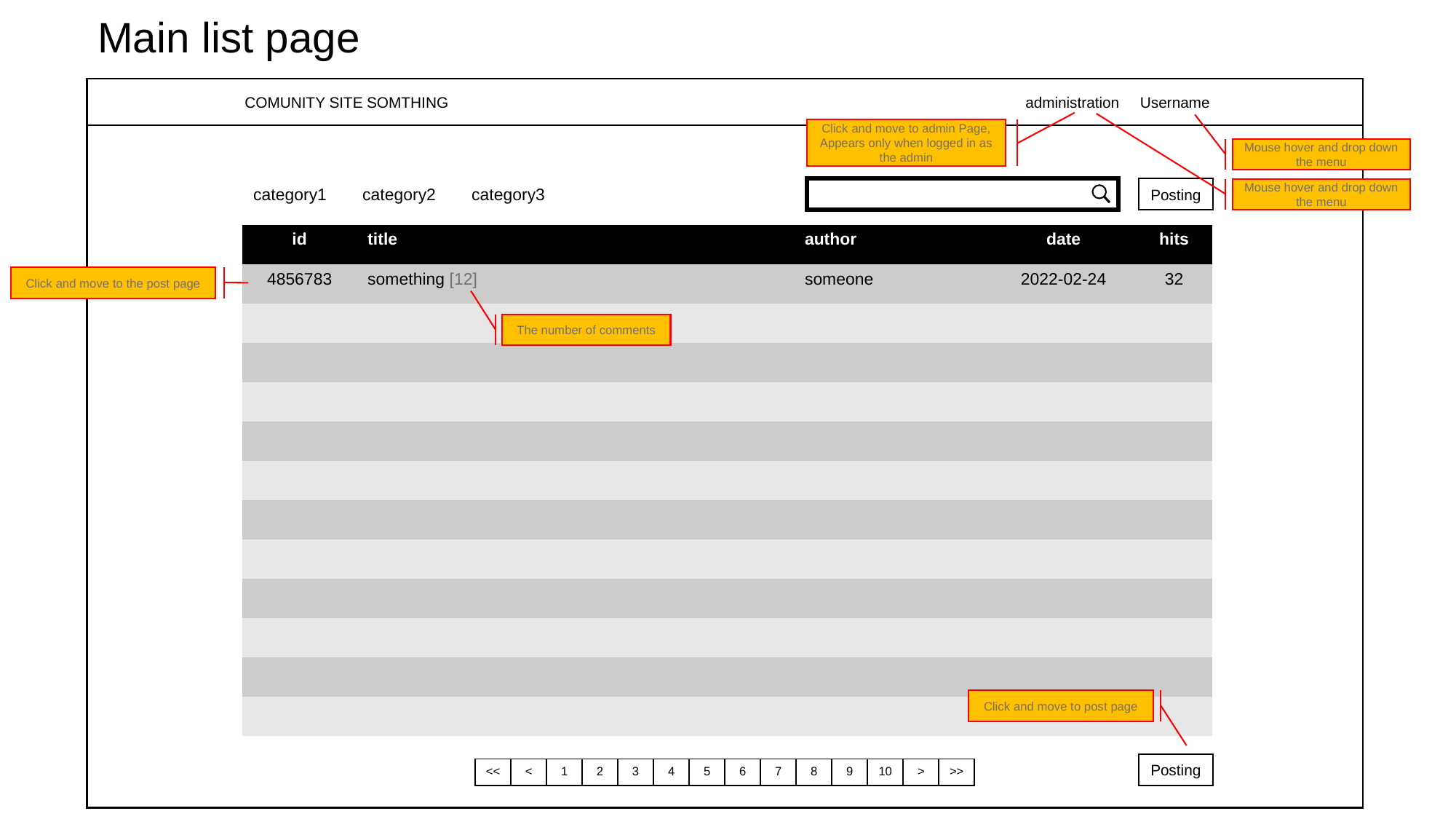

# Main list page

 COMUNITY SITE SOMTHING						     administration     Username
Click and move to admin Page,
Appears only when logged in as the admin
Mouse hover and drop down the menu
category1	category2	category3
Posting

Mouse hover and drop down the menu

| id | title | author | date | hits |
| --- | --- | --- | --- | --- |
| 4856783 | something [12] | someone | 2022-02-24 | 32 |
|  |  |  |  |  |
|  |  |  |  |  |
|  |  |  |  |  |
|  |  |  |  |  |
|  |  |  |  |  |
|  |  |  |  |  |
|  |  |  |  |  |
|  |  |  |  |  |
|  |  |  |  |  |
|  |  |  |  |  |
|  |  |  |  |  |
Click and move to the post page
The number of comments
Click and move to post page
Posting
| << | < | 1 | 2 | 3 | 4 | 5 | 6 | 7 | 8 | 9 | 10 | > | >> |
| --- | --- | --- | --- | --- | --- | --- | --- | --- | --- | --- | --- | --- | --- |